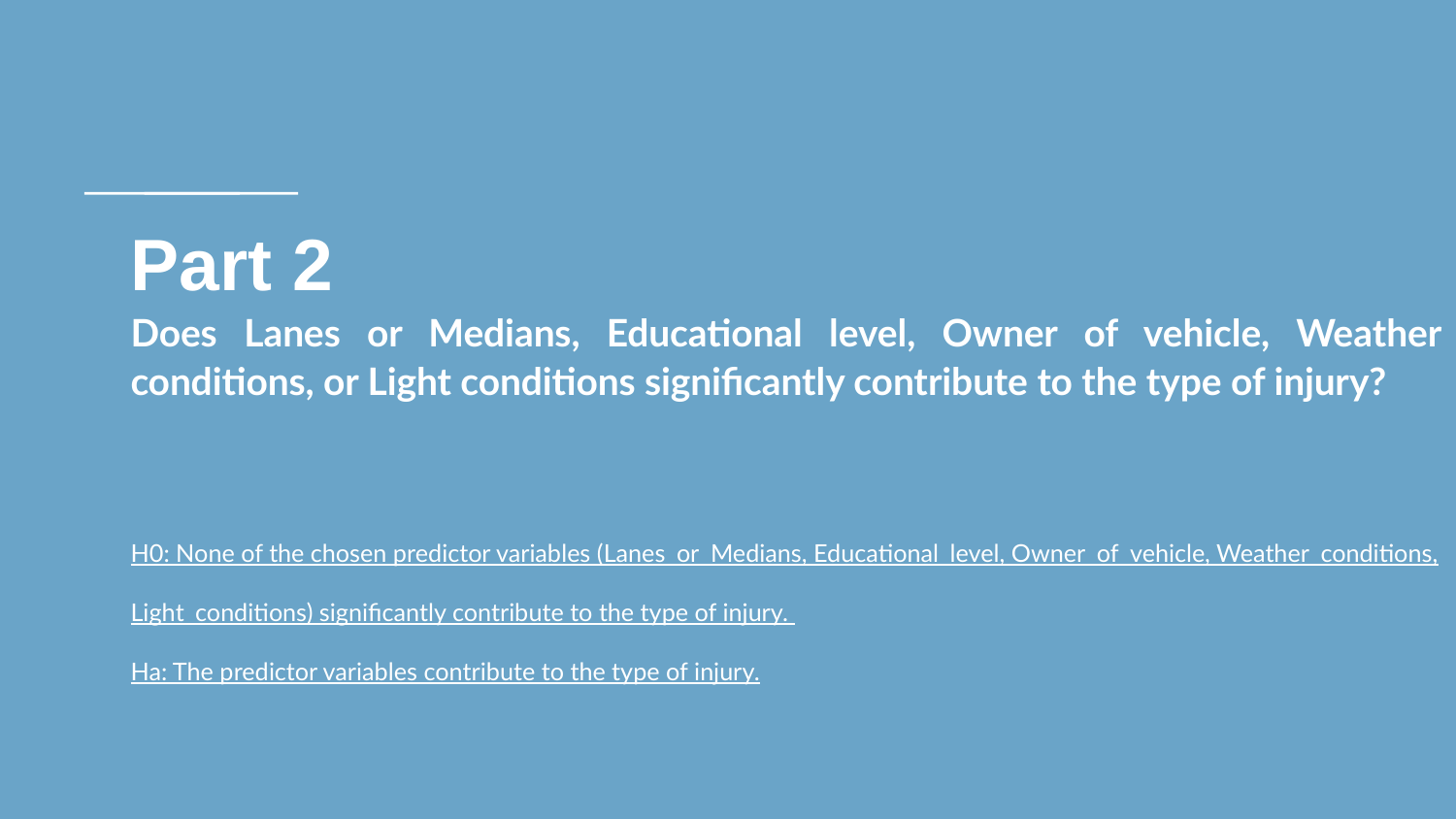

# Part 2
Does Lanes or Medians, Educational level, Owner of vehicle, Weather conditions, or Light conditions significantly contribute to the type of injury?

H0: None of the chosen predictor variables (Lanes_or_Medians, Educational_level, Owner_of_vehicle, Weather_conditions, Light_conditions) significantly contribute to the type of injury.
Ha: The predictor variables contribute to the type of injury.